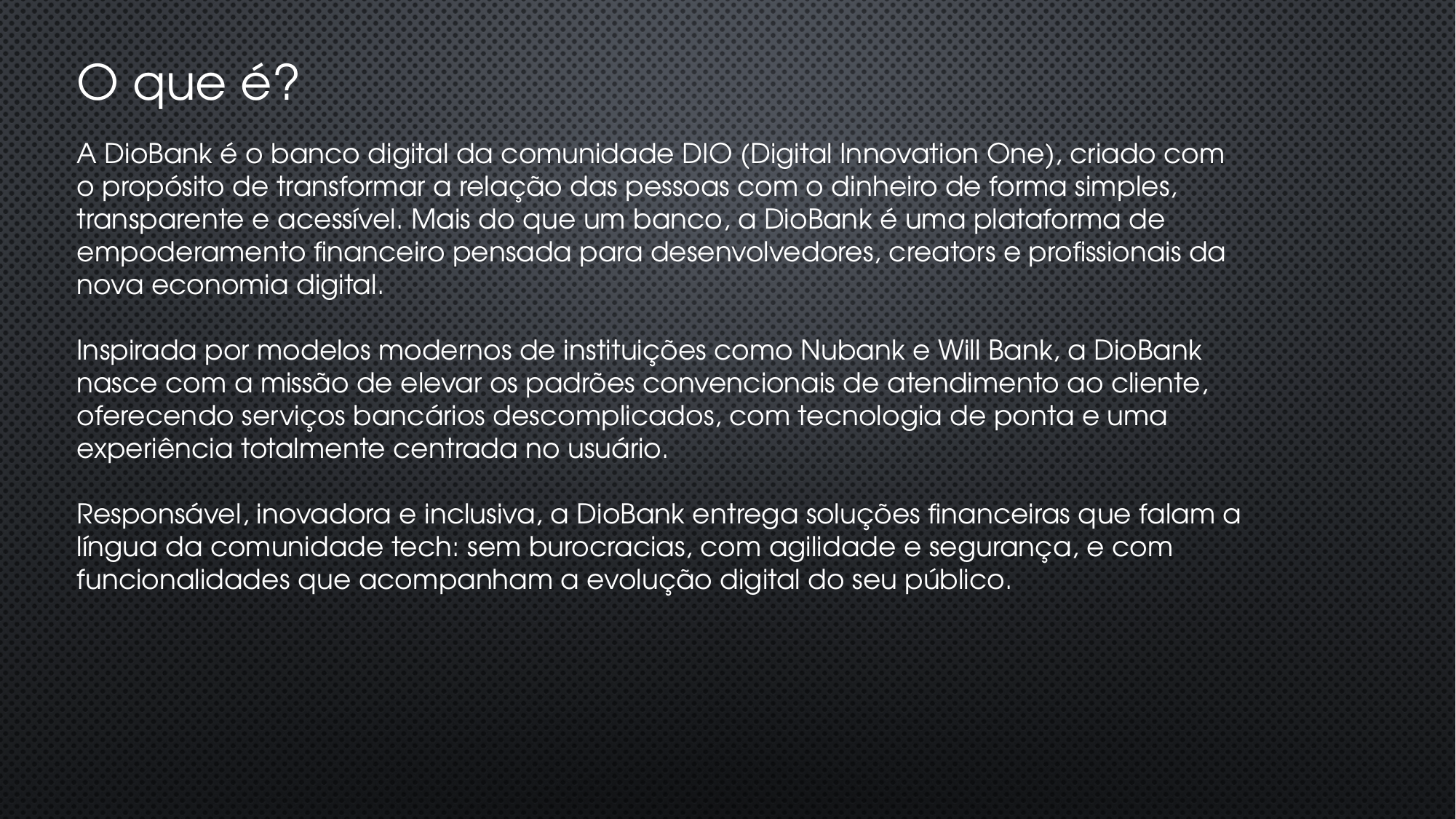

O que é?
A DioBank é o banco digital da comunidade DIO (Digital Innovation One), criado com o propósito de transformar a relação das pessoas com o dinheiro de forma simples, transparente e acessível. Mais do que um banco, a DioBank é uma plataforma de empoderamento financeiro pensada para desenvolvedores, creators e profissionais da nova economia digital.
Inspirada por modelos modernos de instituições como Nubank e Will Bank, a DioBank nasce com a missão de elevar os padrões convencionais de atendimento ao cliente, oferecendo serviços bancários descomplicados, com tecnologia de ponta e uma experiência totalmente centrada no usuário.
Responsável, inovadora e inclusiva, a DioBank entrega soluções financeiras que falam a língua da comunidade tech: sem burocracias, com agilidade e segurança, e com funcionalidades que acompanham a evolução digital do seu público.